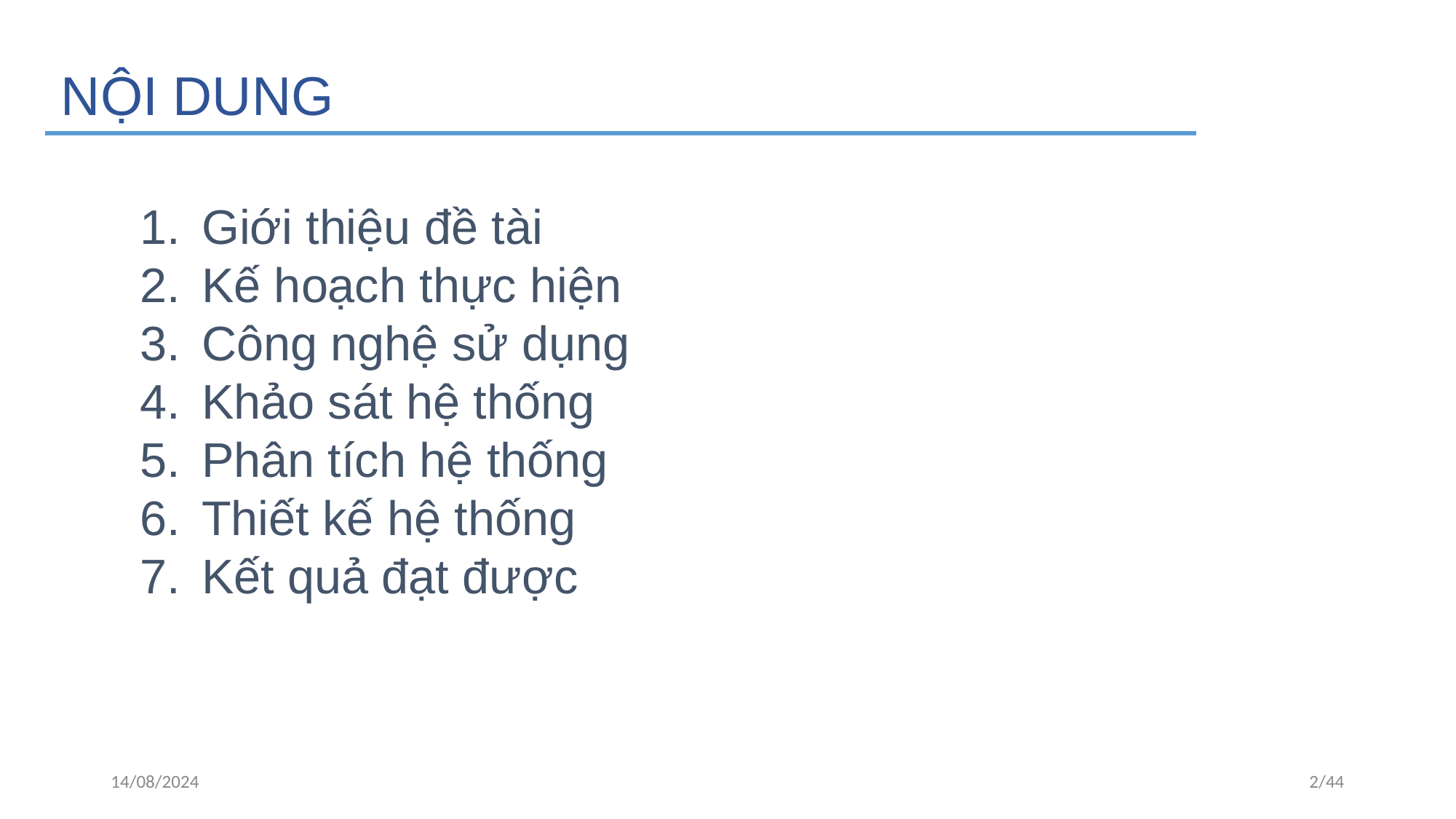

NỘI DUNG

Giới thiệu đề tài
Kế hoạch thực hiện
Công nghệ sử dụng
Khảo sát hệ thống
Phân tích hệ thống
Thiết kế hệ thống
Kết quả đạt được

14/08/2024
2/44